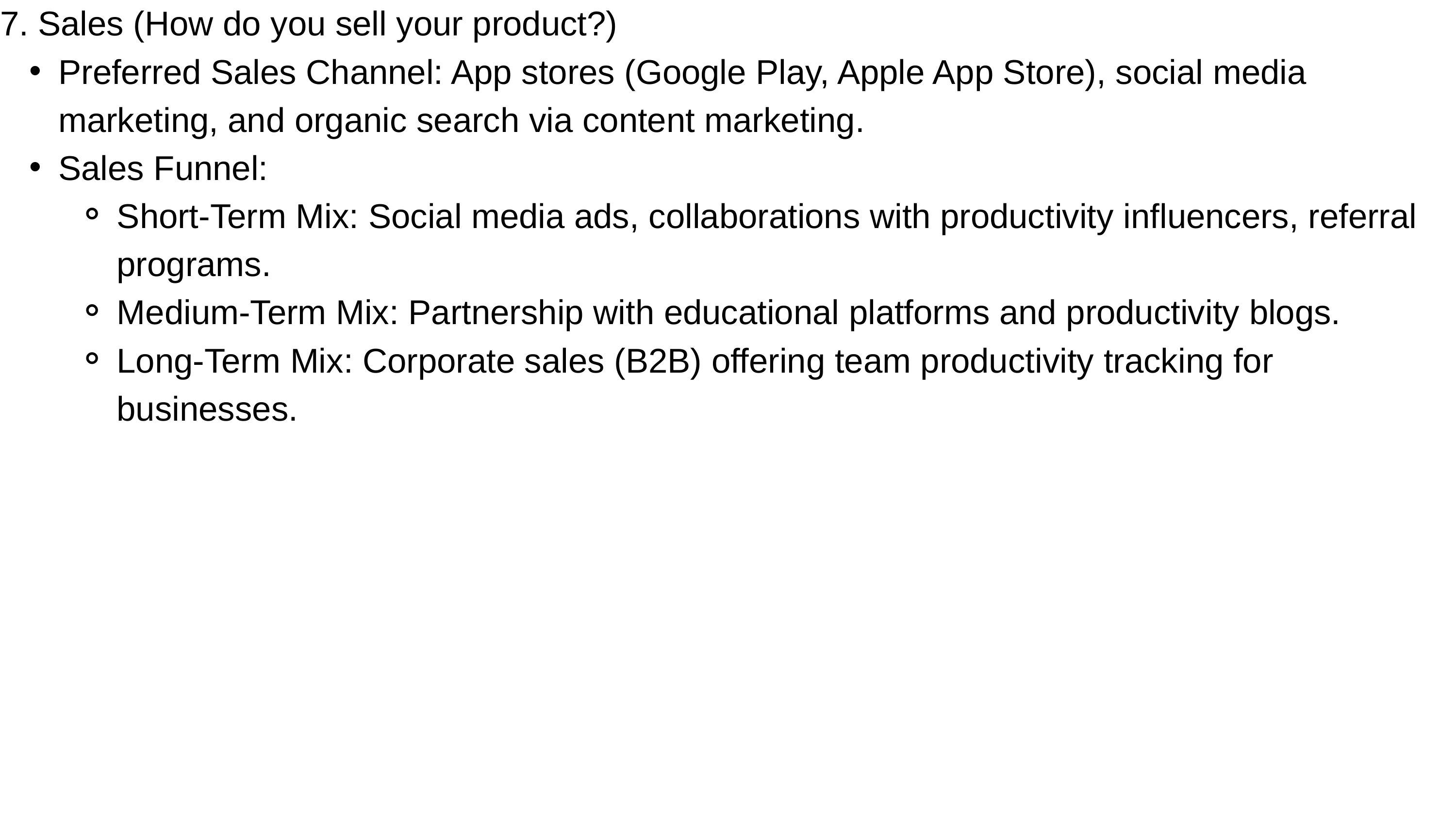

7. Sales (How do you sell your product?)
Preferred Sales Channel: App stores (Google Play, Apple App Store), social media marketing, and organic search via content marketing.
Sales Funnel:
Short-Term Mix: Social media ads, collaborations with productivity influencers, referral programs.
Medium-Term Mix: Partnership with educational platforms and productivity blogs.
Long-Term Mix: Corporate sales (B2B) offering team productivity tracking for businesses.